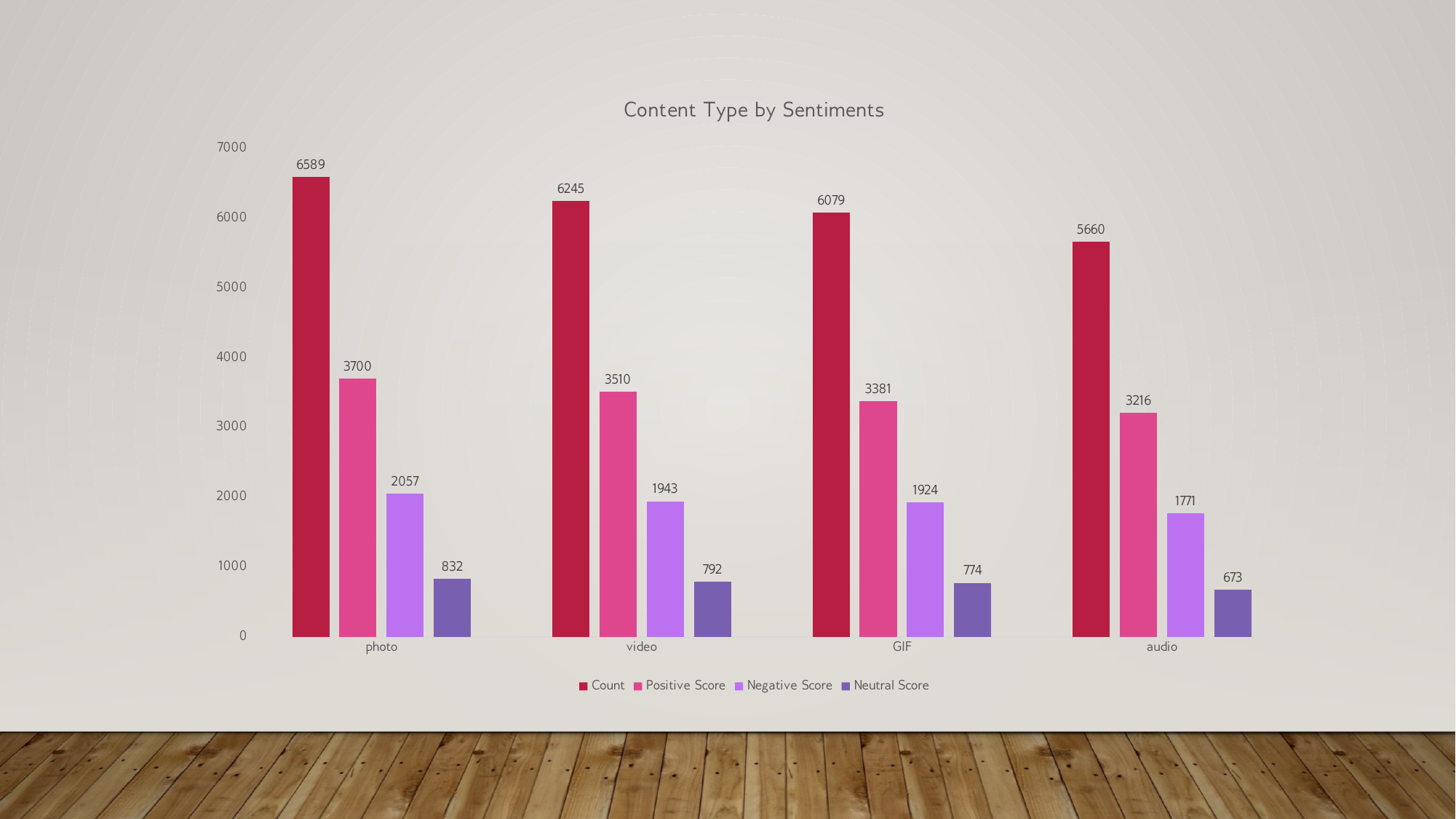

### Chart: Content Type by Sentiments

| Category | Count | Positive Score | Negative Score | Neutral Score |
|---|---|---|---|---|
| photo | 6589.0 | 3700.0 | 2057.0 | 832.0 |
| video | 6245.0 | 3510.0 | 1943.0 | 792.0 |
| GIF | 6079.0 | 3381.0 | 1924.0 | 774.0 |
| audio | 5660.0 | 3216.0 | 1771.0 | 673.0 |